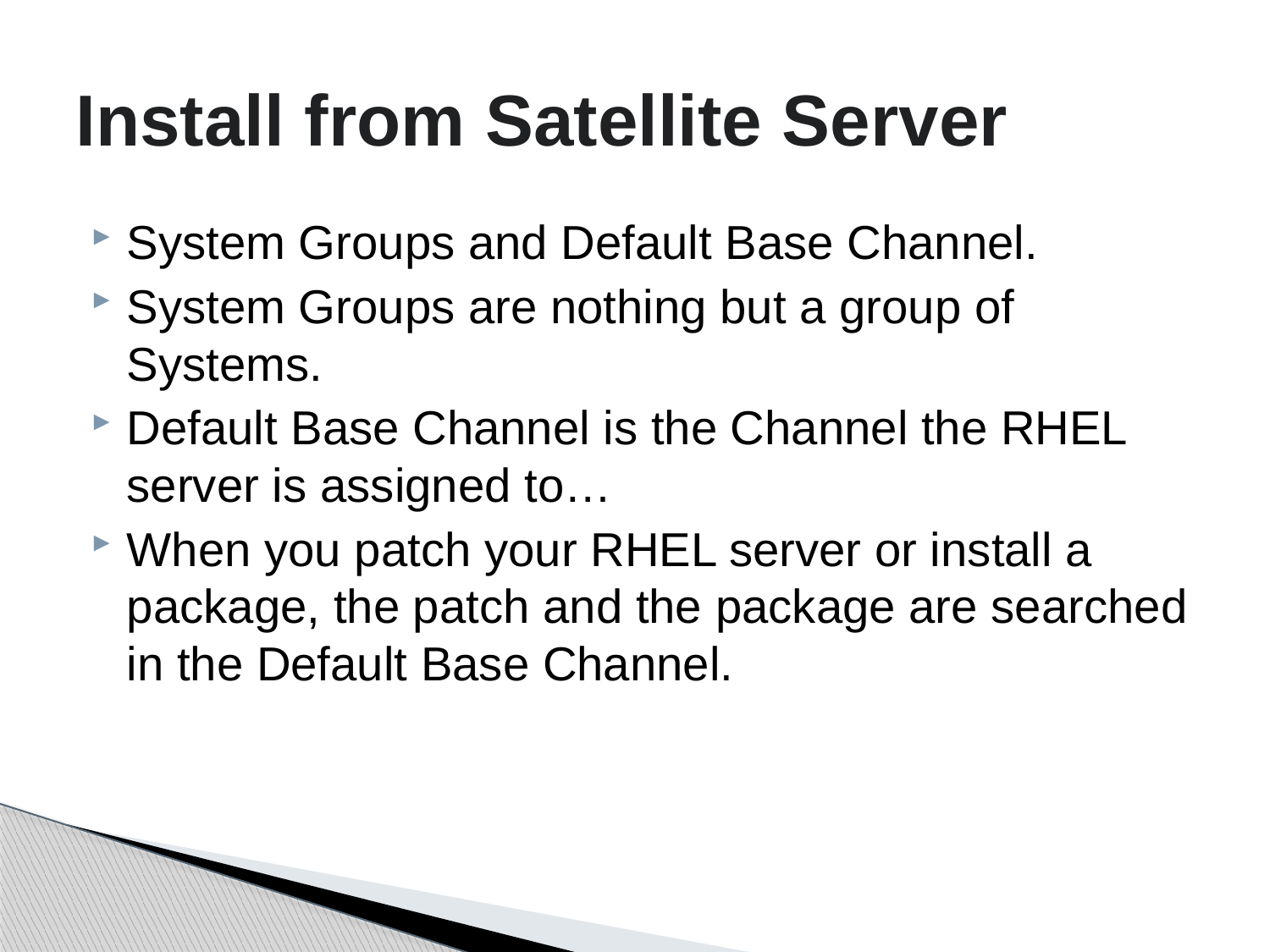

# Install from Satellite Server
System Groups and Default Base Channel.
System Groups are nothing but a group of Systems.
Default Base Channel is the Channel the RHEL server is assigned to…
When you patch your RHEL server or install a package, the patch and the package are searched in the Default Base Channel.